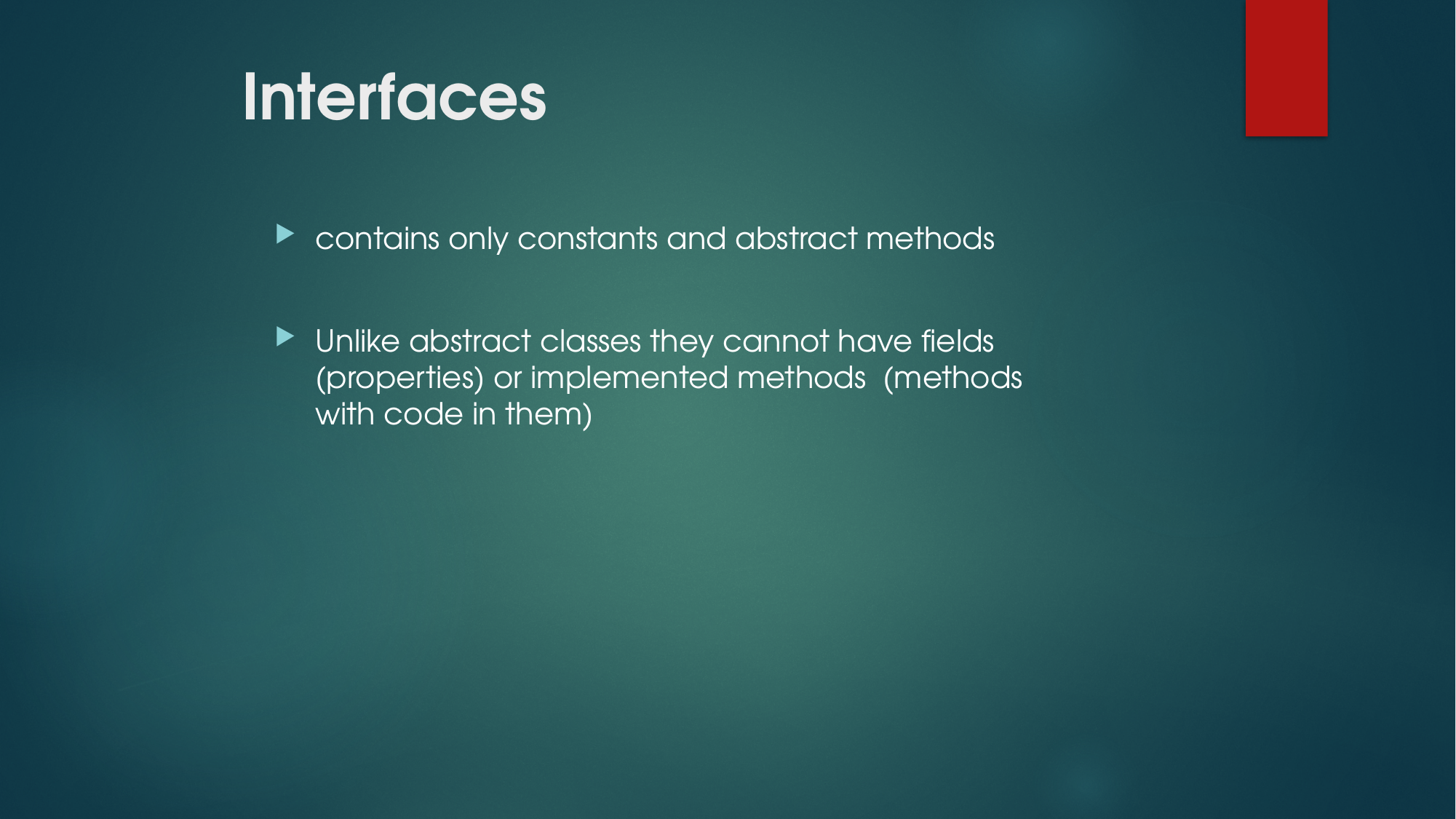

# Interfaces
contains only constants and abstract methods

Unlike abstract classes they cannot have fields (properties) or implemented methods  (methods with code in them)